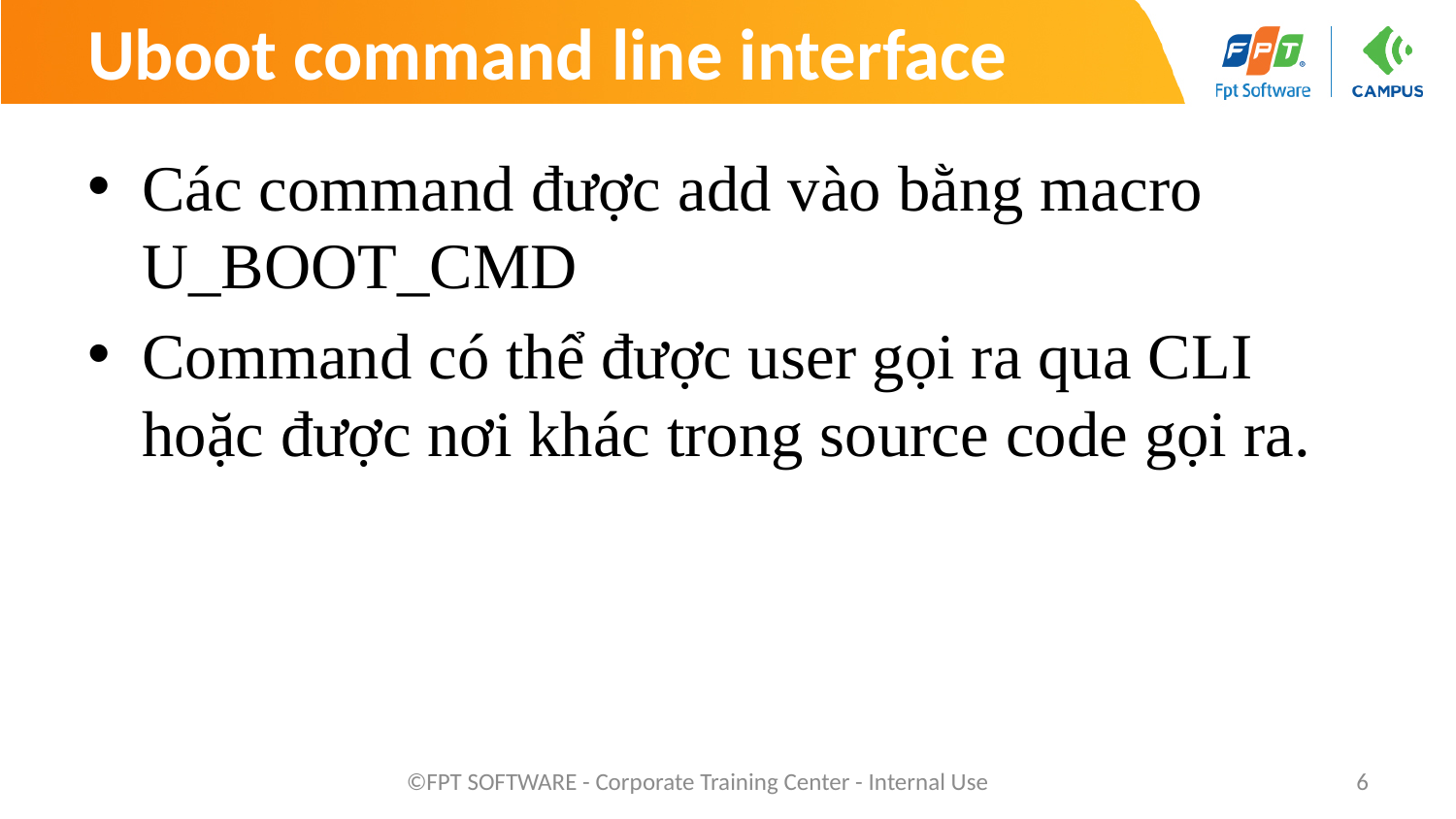

# Uboot command line interface
Các command được add vào bằng macro U_BOOT_CMD
Command có thể được user gọi ra qua CLI hoặc được nơi khác trong source code gọi ra.
©FPT SOFTWARE - Corporate Training Center - Internal Use
6